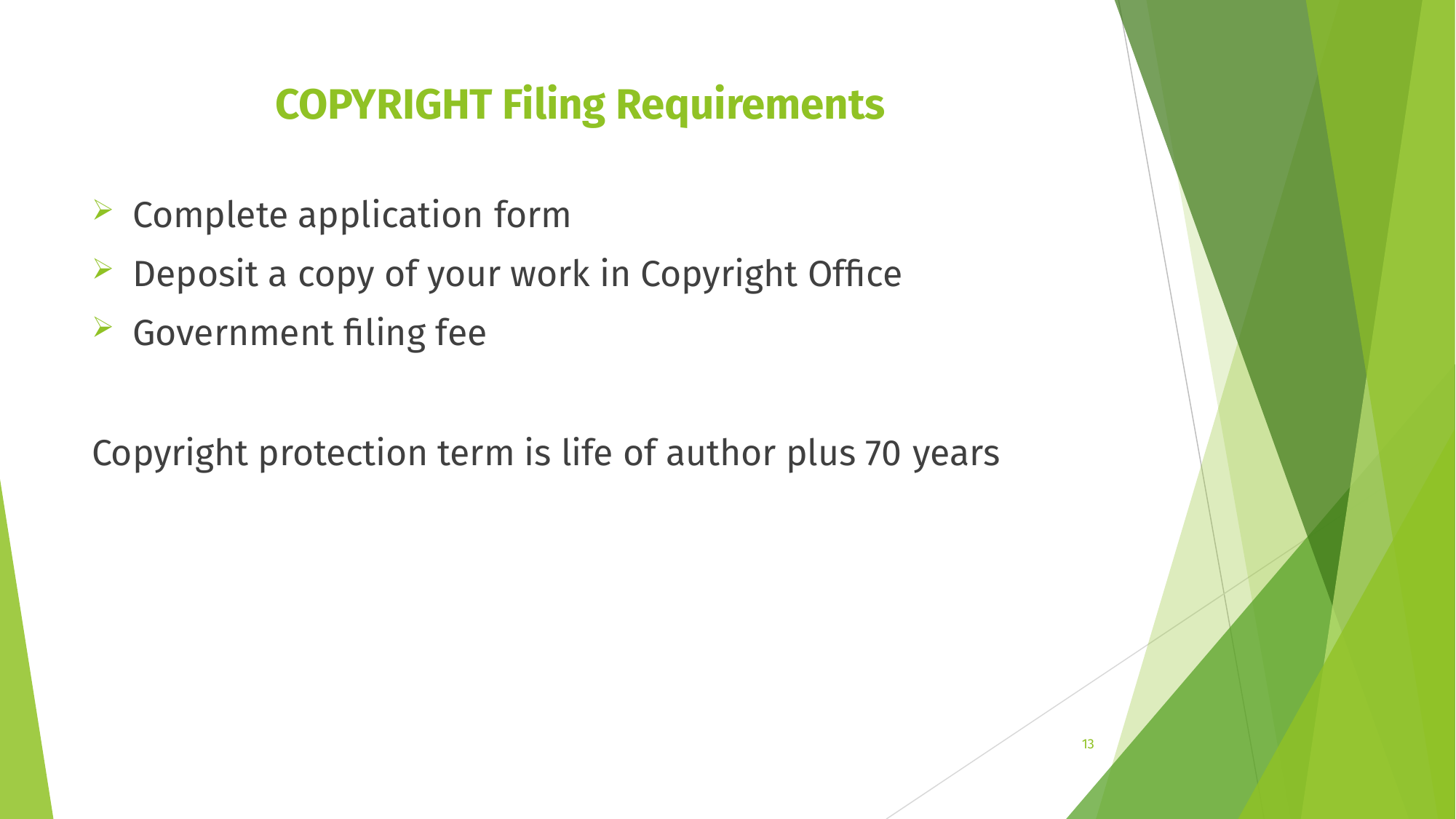

# COPYRIGHT Filing Requirements
Complete application form
Deposit a copy of your work in Copyright Office
Government filing fee

Copyright protection term is life of author plus 70 years

13